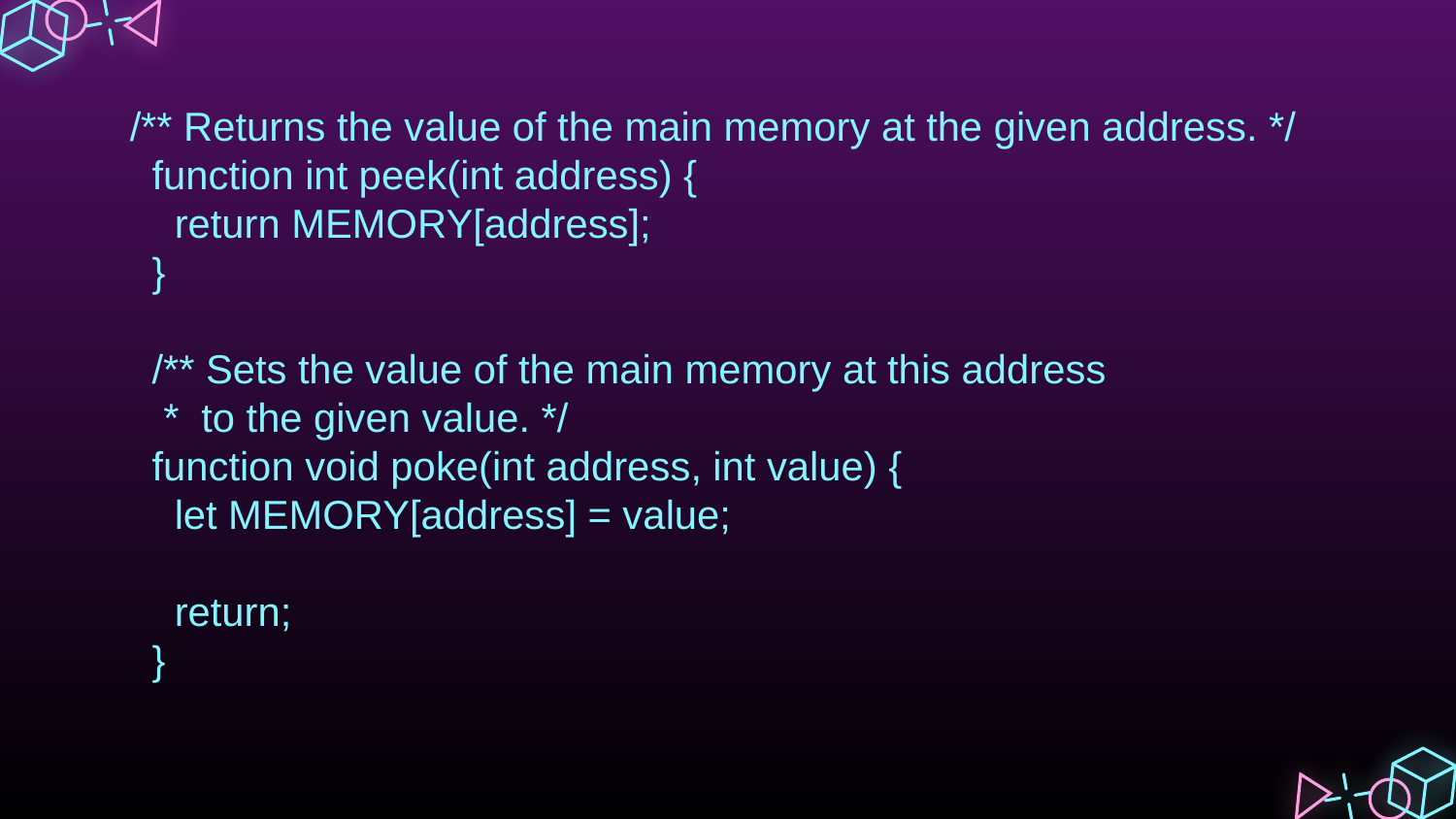

# /** Returns the value of the main memory at the given address. */
  function int peek(int address) {
    return MEMORY[address];
  }

  /** Sets the value of the main memory at this address
   *  to the given value. */
  function void poke(int address, int value) {
    let MEMORY[address] = value;

    return;
  }